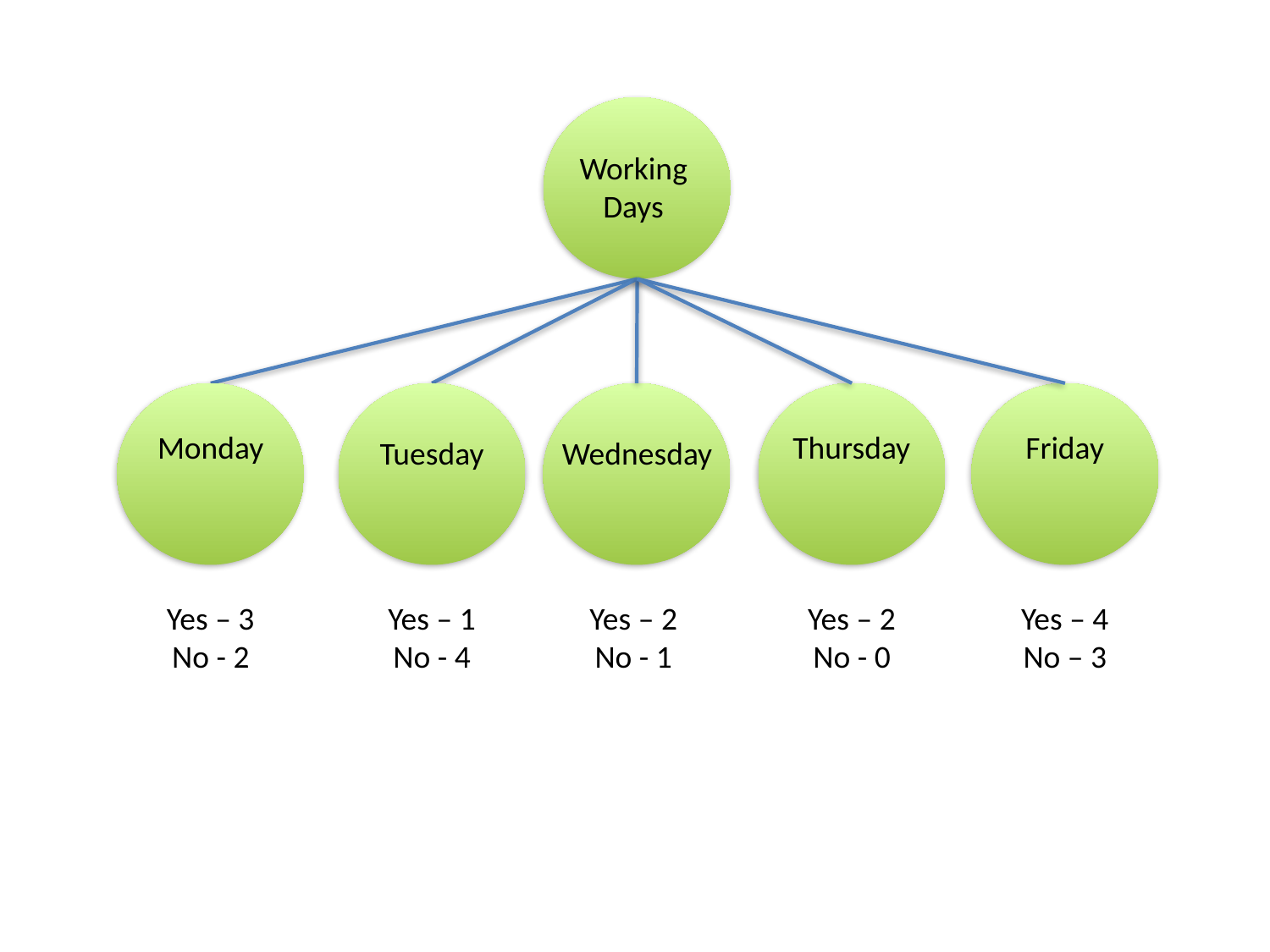

Working Days

Monday
Thursday
Friday
Tuesday
Wednesday
Yes – 3
No - 2
Yes – 1
No - 4
Yes – 2
No - 1
Yes – 2
No - 0
Yes – 4
No – 3